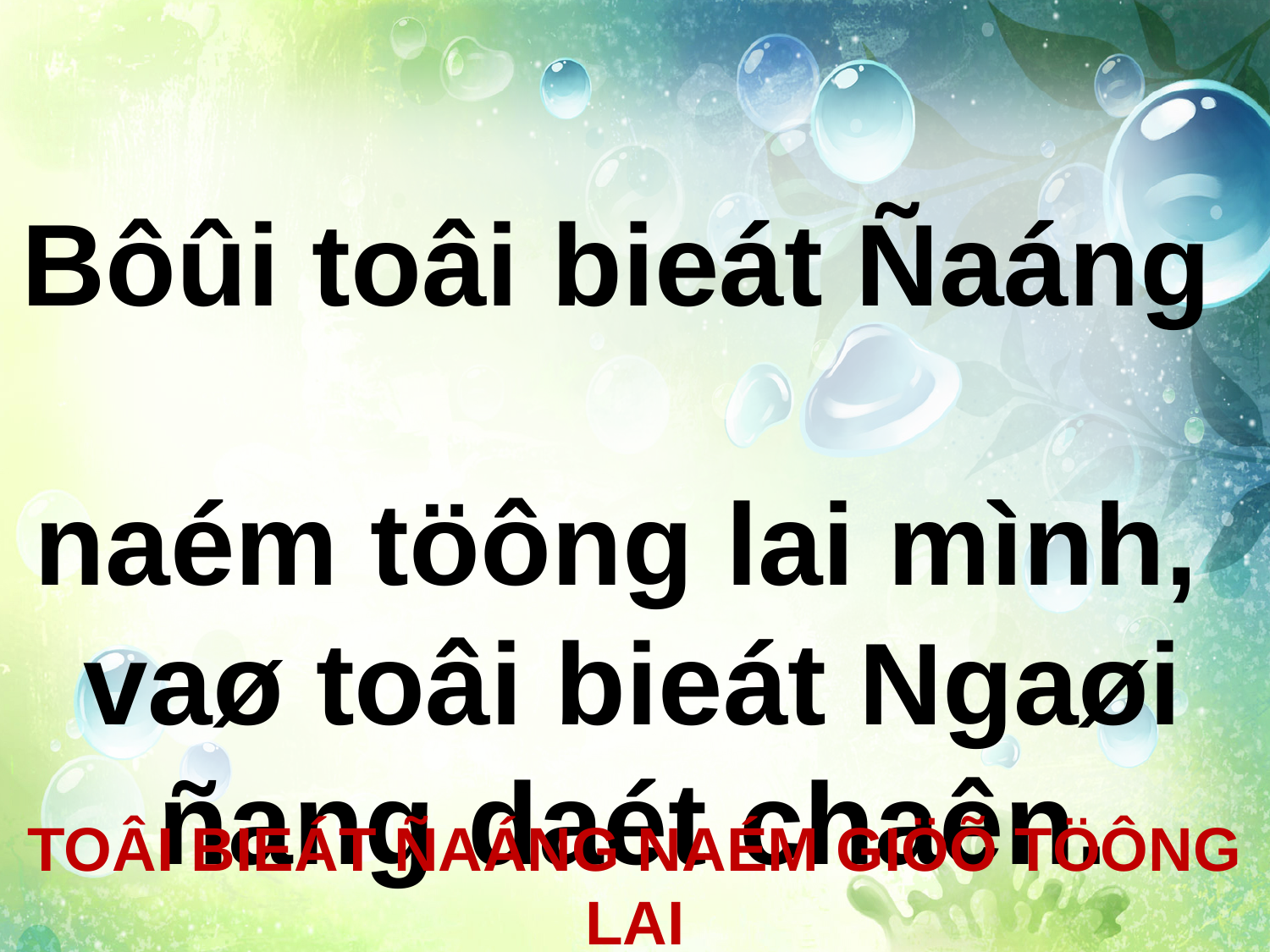

Bôûi toâi bieát Ñaáng
naém töông lai mình,
vaø toâi bieát Ngaøi
ñang daét chaên.
TOÂI BIEÁT ÑAÁNG NAÉM GIÖÕ TÖÔNG LAI